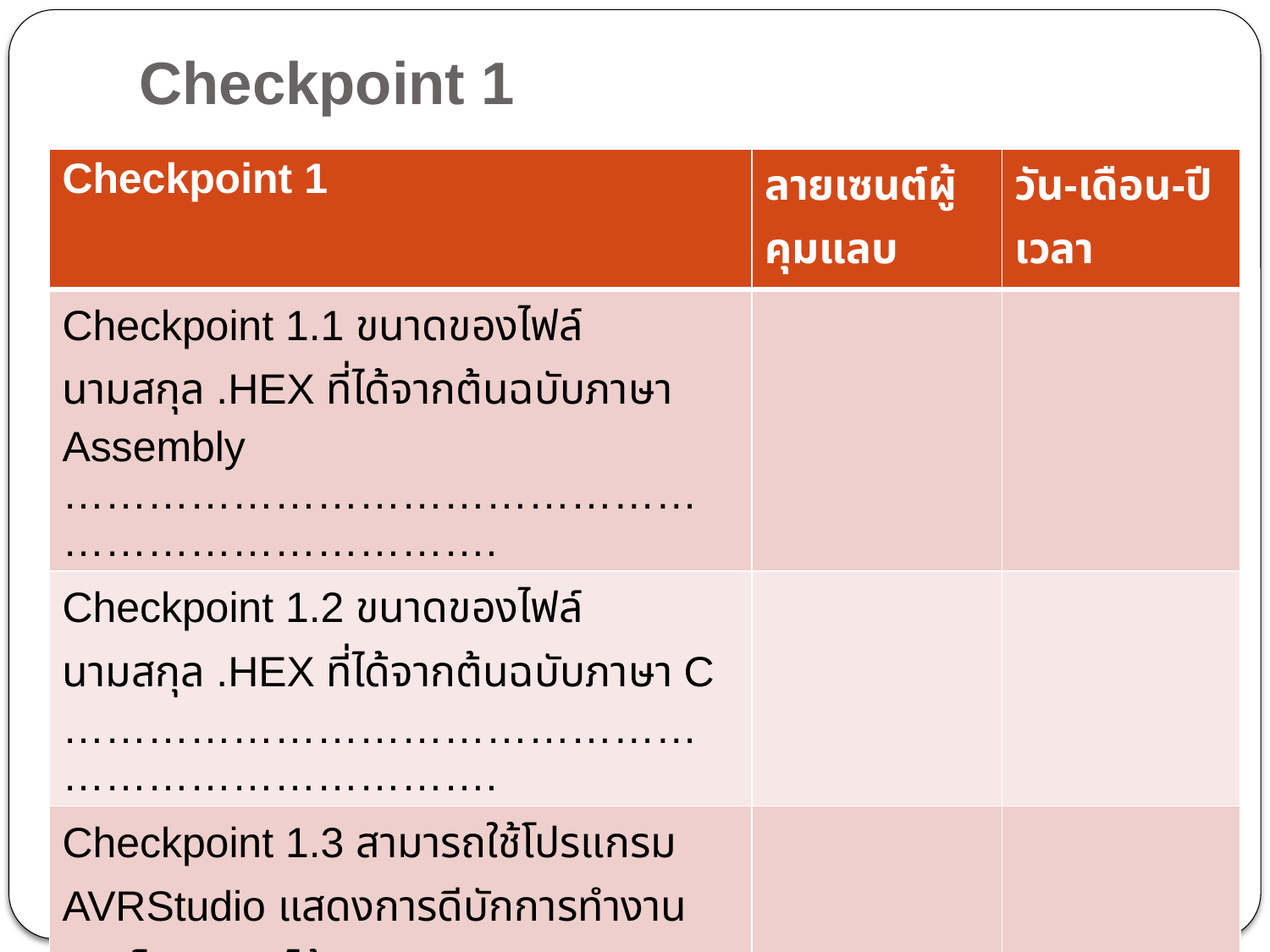

# Checkpoint 1
| Checkpoint 1 | ลายเซนต์ผู้คุมแลบ | วัน-เดือน-ปี เวลา |
| --- | --- | --- |
| Checkpoint 1.1 ขนาดของไฟล์นามสกุล .HEX ที่ได้จากต้นฉบับภาษา Assembly …………………………………………………………………. |  |  |
| Checkpoint 1.2 ขนาดของไฟล์นามสกุล .HEX ที่ได้จากต้นฉบับภาษา C …………………………………………………………………. |  |  |
| Checkpoint 1.3 สามารถใช้โปรแกรม AVRStudio แสดงการดีบักการทำงานของโปรแกรมได้ |  |  |
| Checkpoint 1.4 สามารถใช้ Proteus จำลองการทำงานของโปรแกรม |  |  |
| Checkpoint 1.5 เปลี่ยน 7-segment เป็นชนิด Common Anode และแก้ไขโปรแกรมให้สามารถทำงานได้ตามปกติ |  |  |